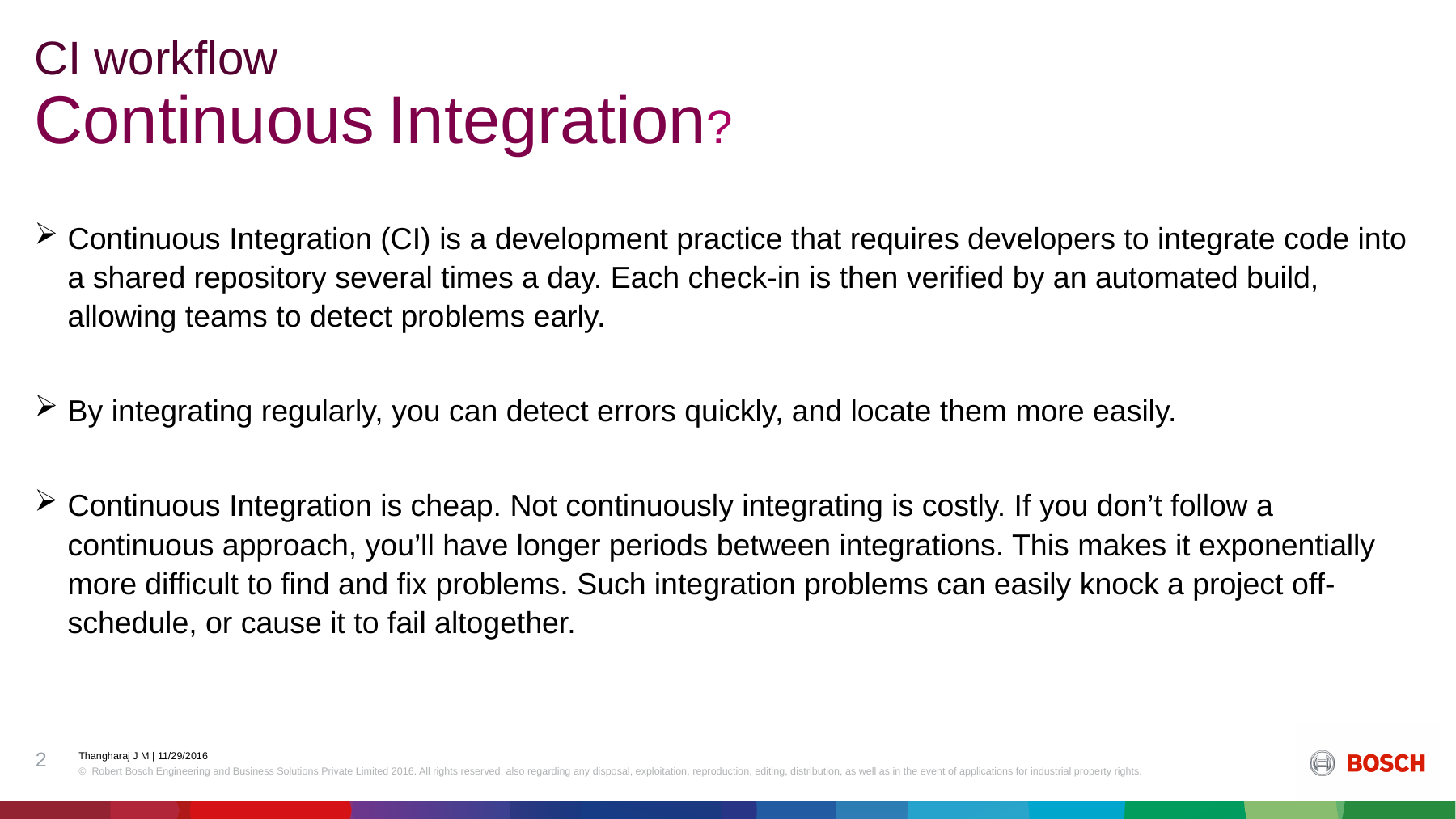

CI workflow

# Continuous Integration?

Continuous Integration (CI) is a development practice that requires developers to integrate code into a shared repository several times a day. Each check-in is then verified by an automated build, allowing teams to detect problems early.

By integrating regularly, you can detect errors quickly, and locate them more easily.

Continuous Integration is cheap. Not continuously integrating is costly. If you don’t follow a continuous approach, you’ll have longer periods between integrations. This makes it exponentially more difficult to find and fix problems. Such integration problems can easily knock a project off-schedule, or cause it to fail altogether.

2
Thangharaj J M | 11/29/2016
©  Robert Bosch Engineering and Business Solutions Private Limited 2016. All rights reserved, also regarding any disposal, exploitation, reproduction, editing, distribution, as well as in the event of applications for industrial property rights.